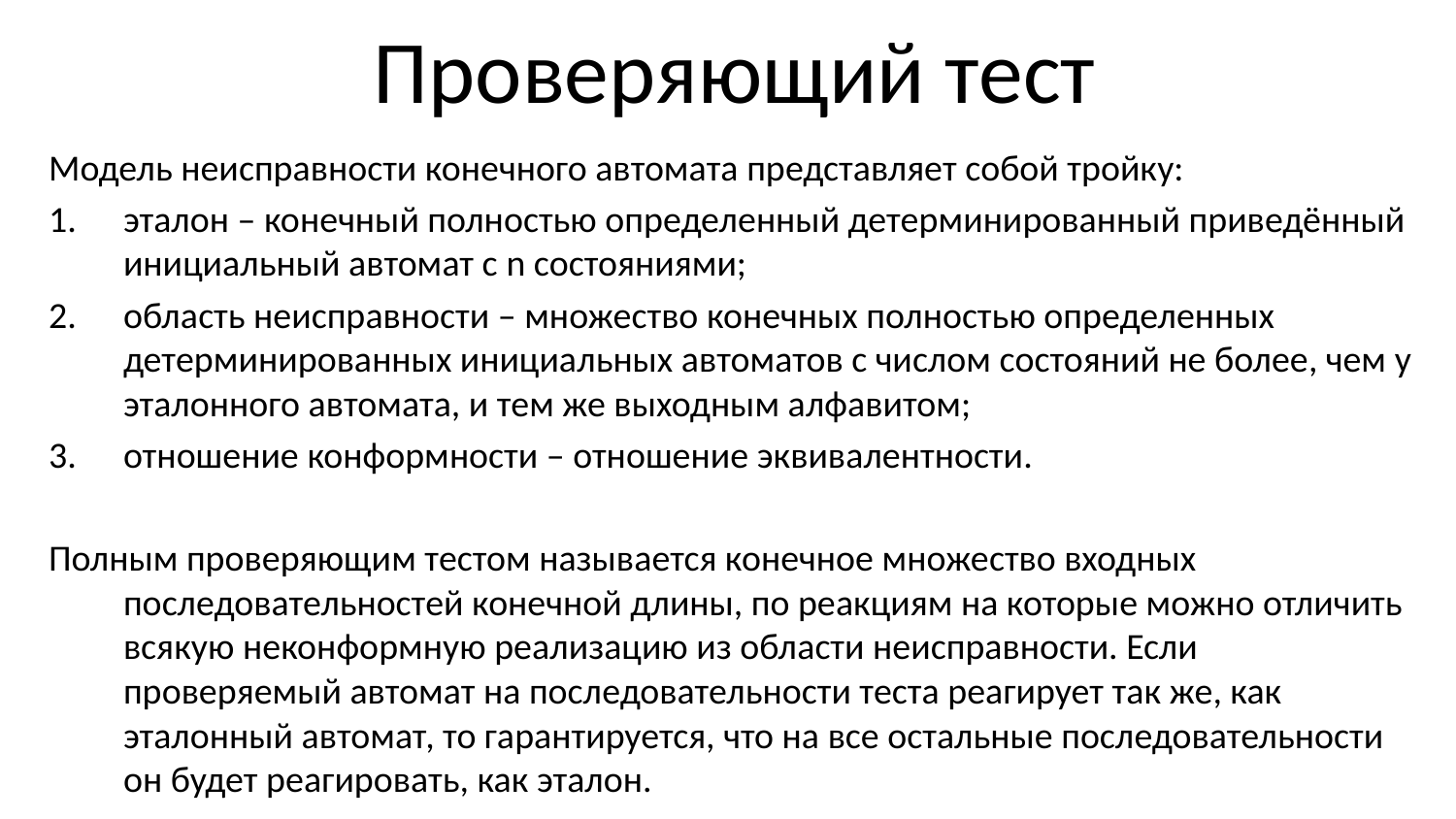

# Проверяющий тест
Модель неисправности конечного автомата представляет собой тройку:
эталон – конечный полностью определенный детерминированный приведённый инициальный автомат с n состояниями;
область неисправности – множество конечных полностью определенных детерминированных инициальных автоматов с числом состояний не более, чем у эталонного автомата, и тем же выходным алфавитом;
отношение конформности – отношение эквивалентности.

Полным проверяющим тестом называется конечное множество входных последовательностей конечной длины, по реакциям на которые можно отличить всякую неконформную реализацию из области неисправности. Если проверяемый автомат на последовательности теста реагирует так же, как эталонный автомат, то гарантируется, что на все остальные последовательности он будет реагировать, как эталон.